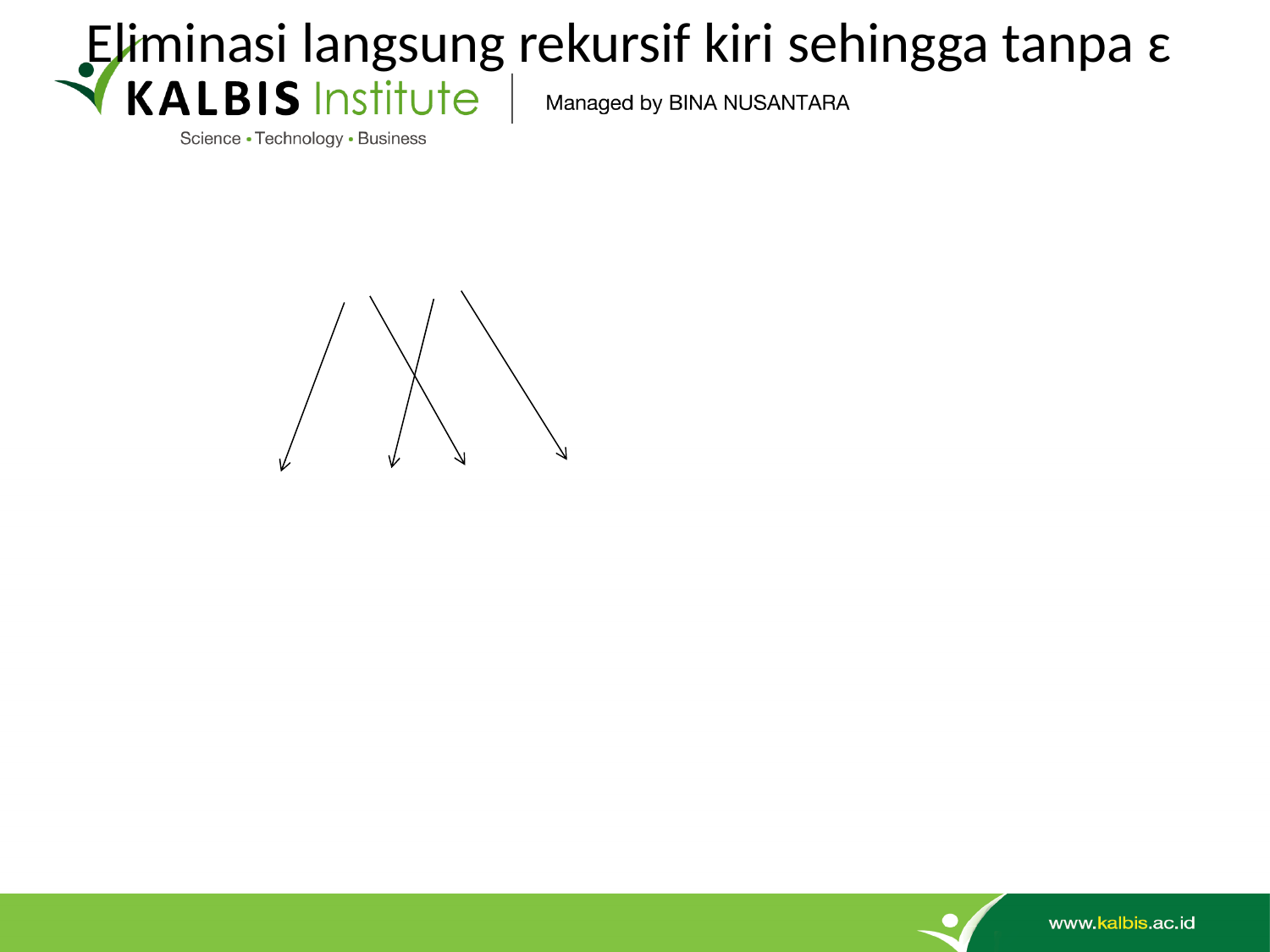

# Eliminasi langsung rekursif kiri sehingga tanpa ɛ
Before
A → AB | BA | a
B → b | c
After
A → BAZ | aZ | BA | a
Z → BZ | B
B → b | c